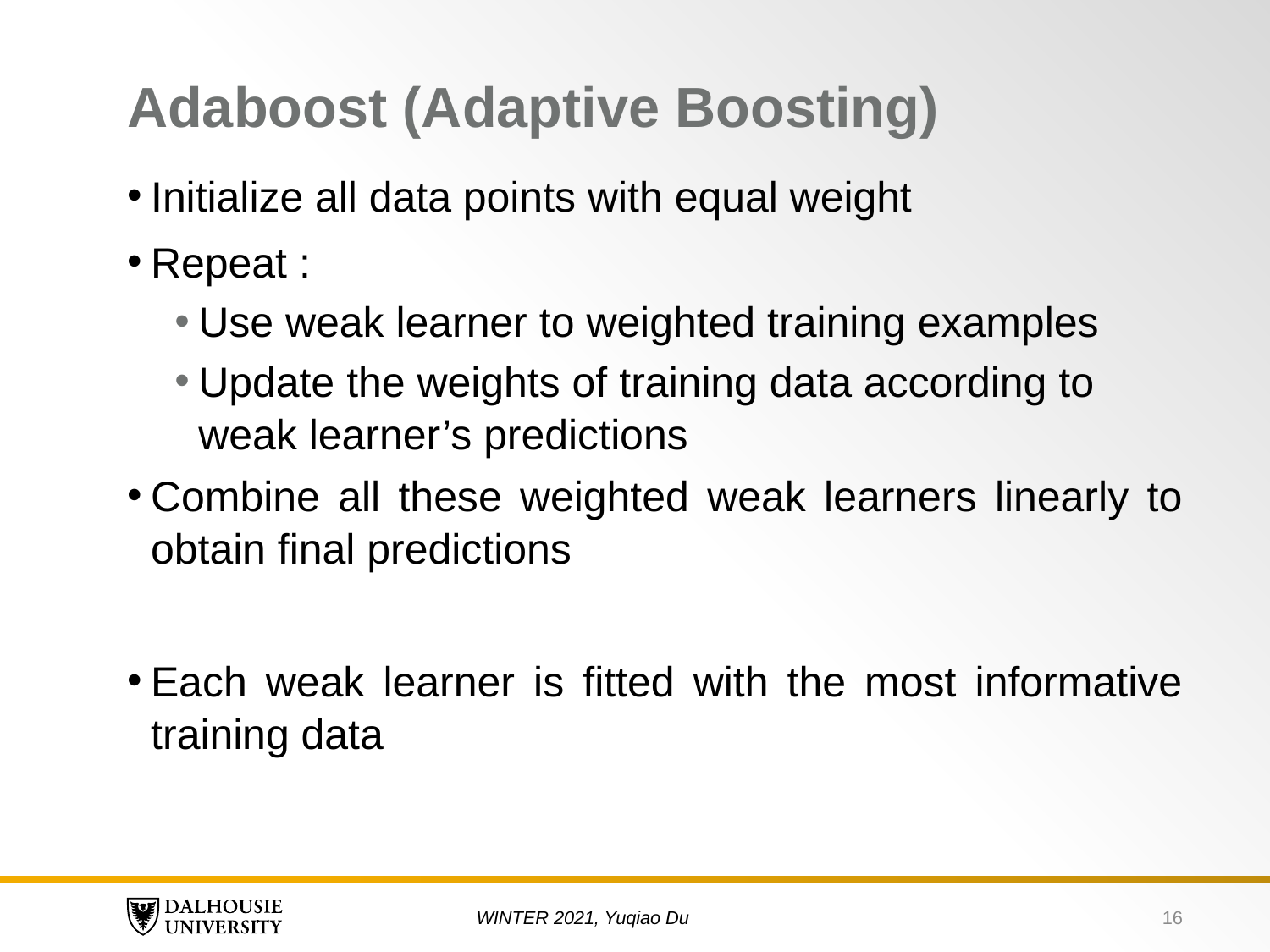

# Adaboost (Adaptive Boosting)
Initialize all data points with equal weight
Repeat :
Use weak learner to weighted training examples
Update the weights of training data according to weak learner’s predictions

Combine all these weighted weak learners linearly to obtain final predictions

Each weak learner is fitted with the most informative training data
16
WINTER 2021, Yuqiao Du